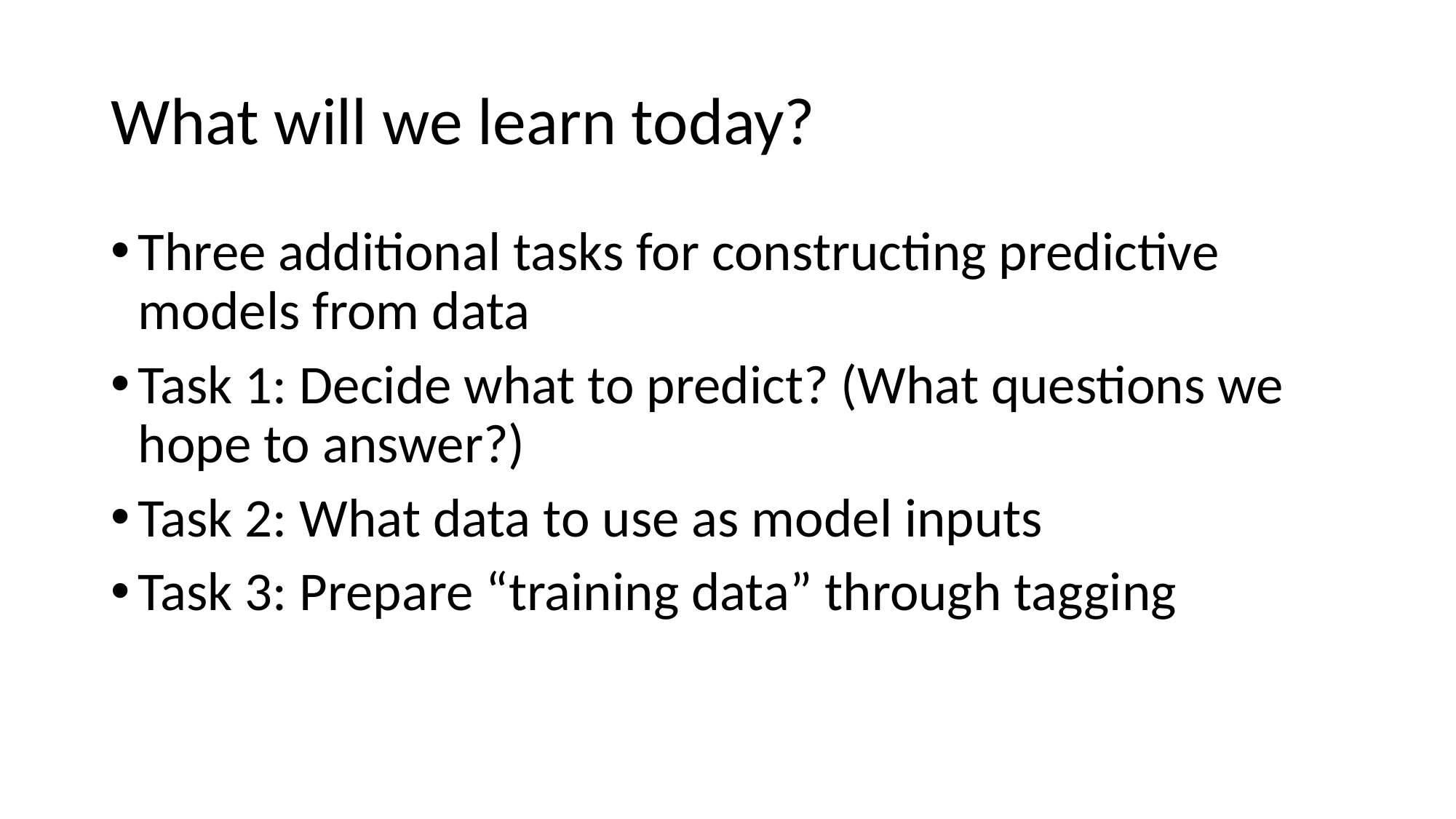

# What will we learn today?
Three additional tasks for constructing predictive models from data
Task 1: Decide what to predict? (What questions we hope to answer?)
Task 2: What data to use as model inputs
Task 3: Prepare “training data” through tagging